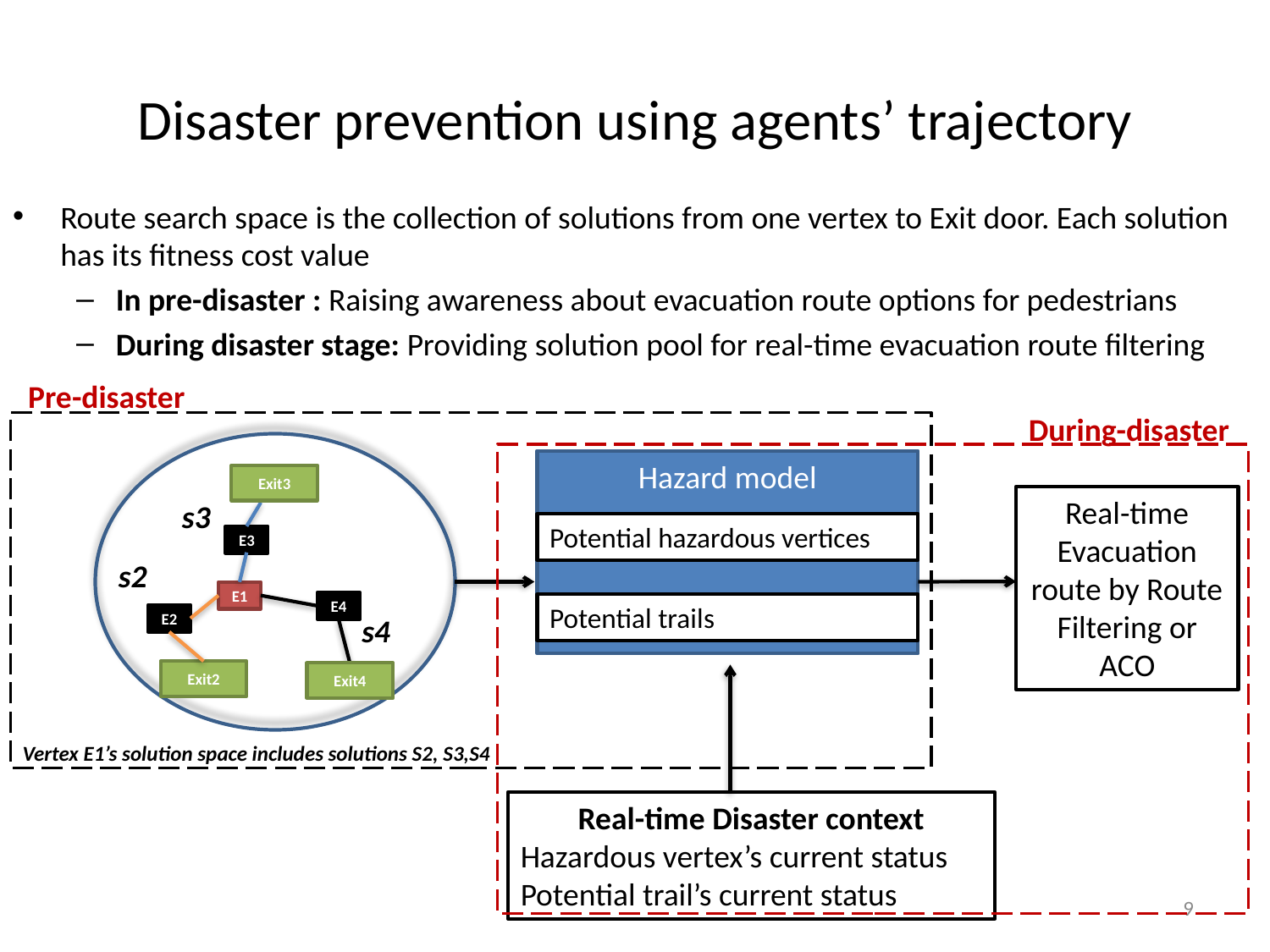

# Disaster prevention using agents’ trajectory
Route search space is the collection of solutions from one vertex to Exit door. Each solution has its fitness cost value
In pre-disaster : Raising awareness about evacuation route options for pedestrians
During disaster stage: Providing solution pool for real-time evacuation route filtering
Pre-disaster
During-disaster

Hazard model

Potential hazardous vertices
Potential trails
Exit3
s3
E3
E1
E4
s4
E2
Exit2
Exit4
Real-time Evacuation route by Route Filtering or ACO
s2
Vertex E1’s solution space includes solutions S2, S3,S4
Real-time Disaster context
Hazardous vertex’s current status
Potential trail’s current status
9